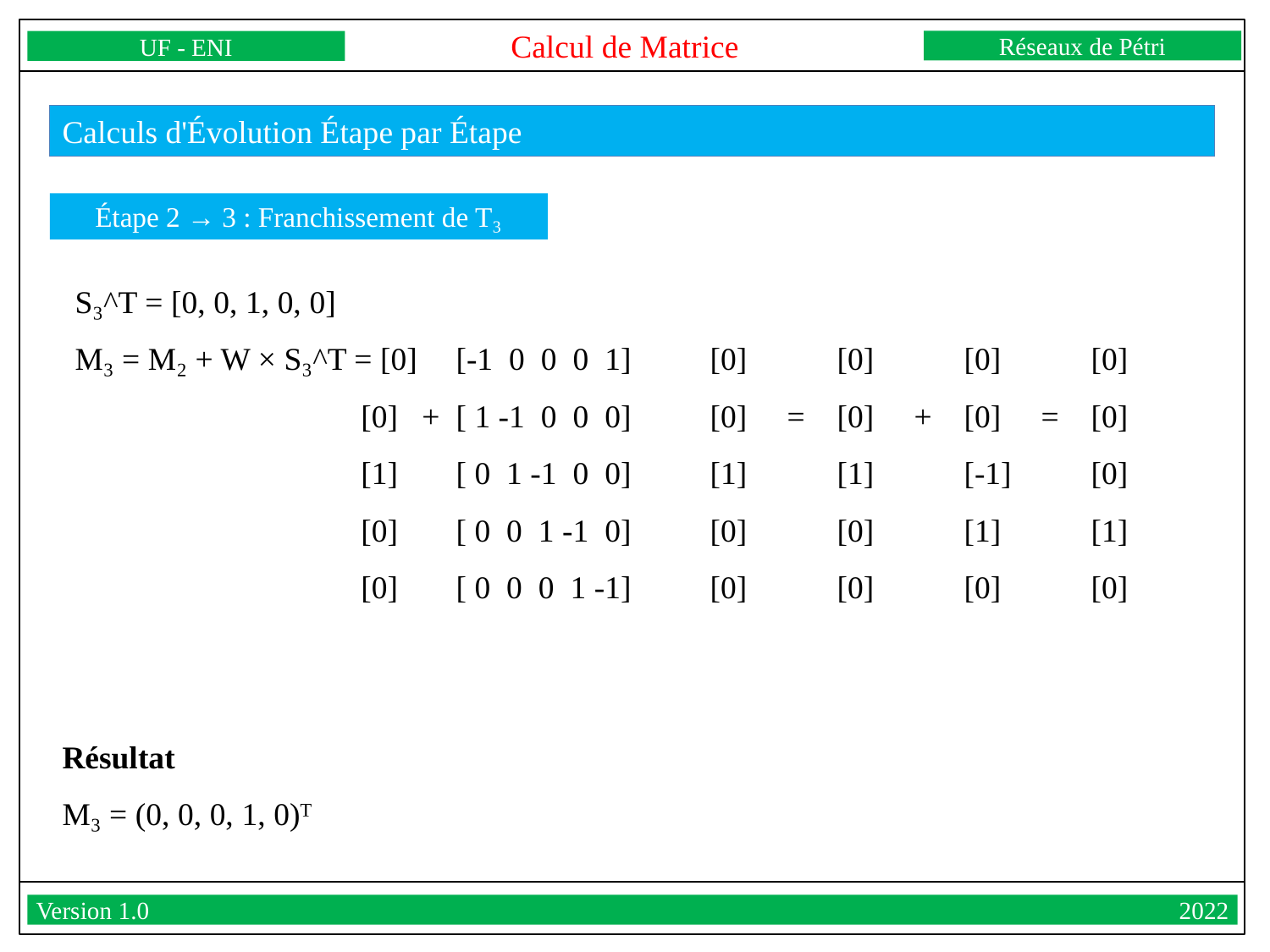

Calcul de Matrice
Réseaux de Pétri
UF - ENI
Version 1.0									2022
Calculs d'Évolution Étape par Étape
Étape 2 → 3 : Franchissement de T₃
S₃^T = [0, 0, 1, 0, 0]
M₃ = M₂ + W × S₃^T = [0]   	[-1  0  0  0  1] 	[0]   	[0]   	[0]   	[0]
                      	    [0]   + 	[ 1 -1  0  0  0] 	[0]     = 	[0]     + 	[0]     = 	[0]
                      	    [1]   	[ 0  1 -1  0  0] 	[1]   	[1]   	[-1]  	[0]
                      	    [0]   	[ 0  0  1 -1  0] 	[0]   	[0]   	[1]   	[1]
                      	    [0]   	[ 0  0  0  1 -1] 	[0]   	[0]   	[0]   	[0]
Résultat
M₃ = (0, 0, 0, 1, 0)ᵀ